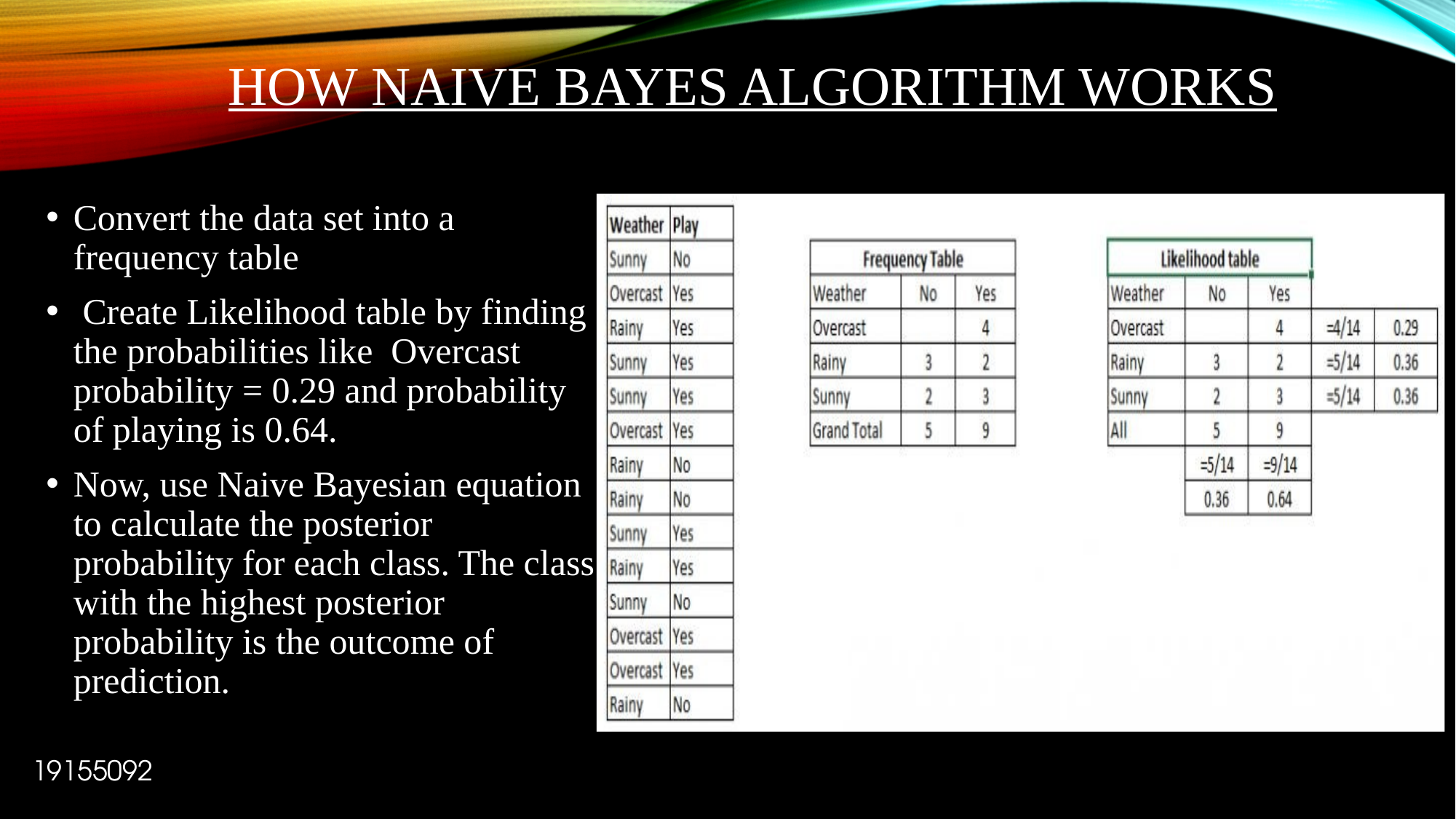

# How Naive Bayes algorithm works
Convert the data set into a frequency table
 Create Likelihood table by finding the probabilities like  Overcast probability = 0.29 and probability of playing is 0.64.
Now, use Naive Bayesian equation to calculate the posterior probability for each class. The class with the highest posterior probability is the outcome of prediction.

19155092